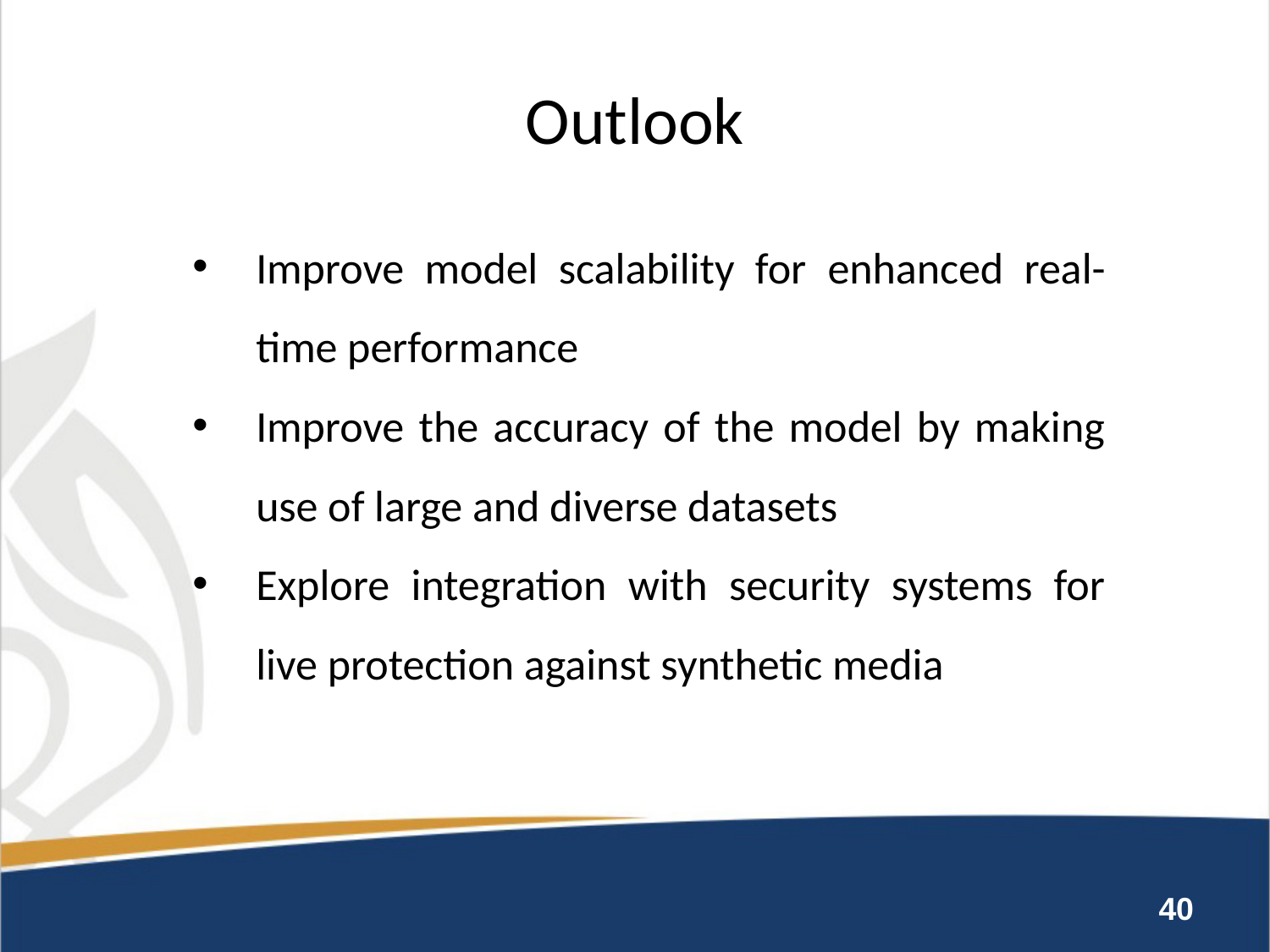

# Outlook
Improve model scalability for enhanced real-time performance
Improve the accuracy of the model by making use of large and diverse datasets
Explore integration with security systems for live protection against synthetic media
40